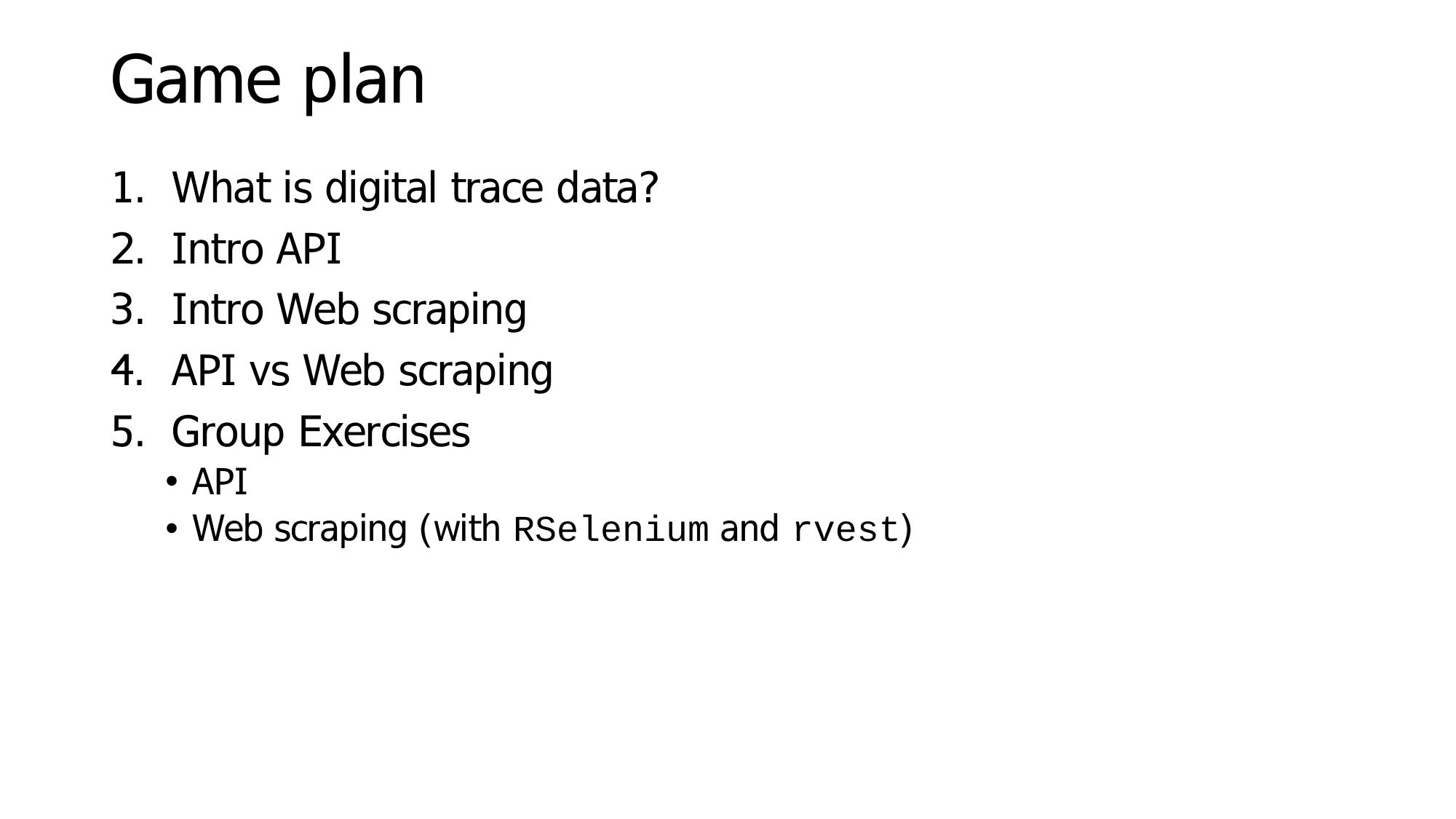

# Game plan
What is digital trace data?
Intro API
Intro Web scraping
API vs Web scraping
Group Exercises
API
Web scraping (with RSelenium and rvest)